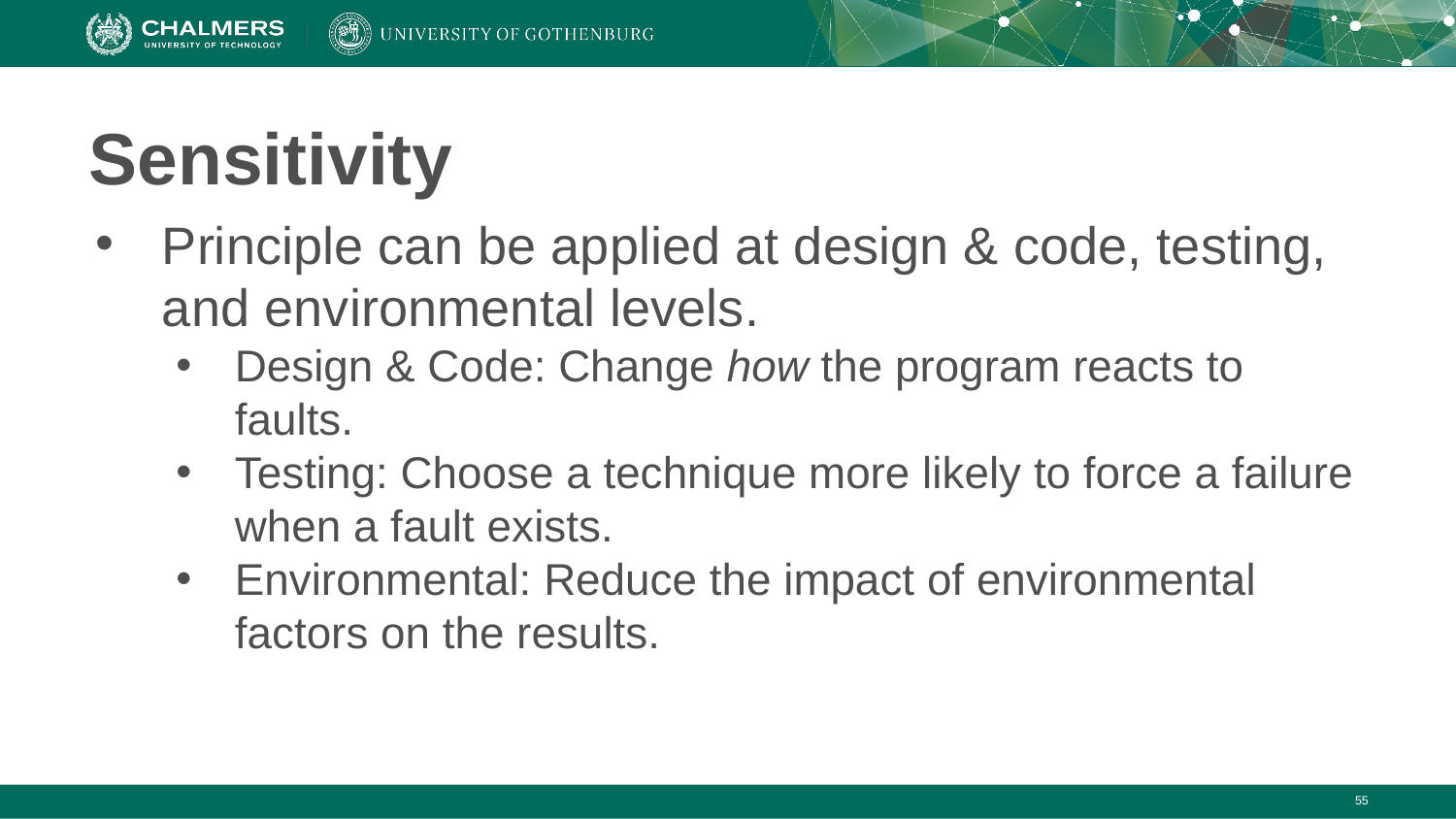

# Sensitivity
Principle can be applied at design & code, testing, and environmental levels.
Design & Code: Change how the program reacts to faults.
Testing: Choose a technique more likely to force a failure when a fault exists.
Environmental: Reduce the impact of environmental factors on the results.
55